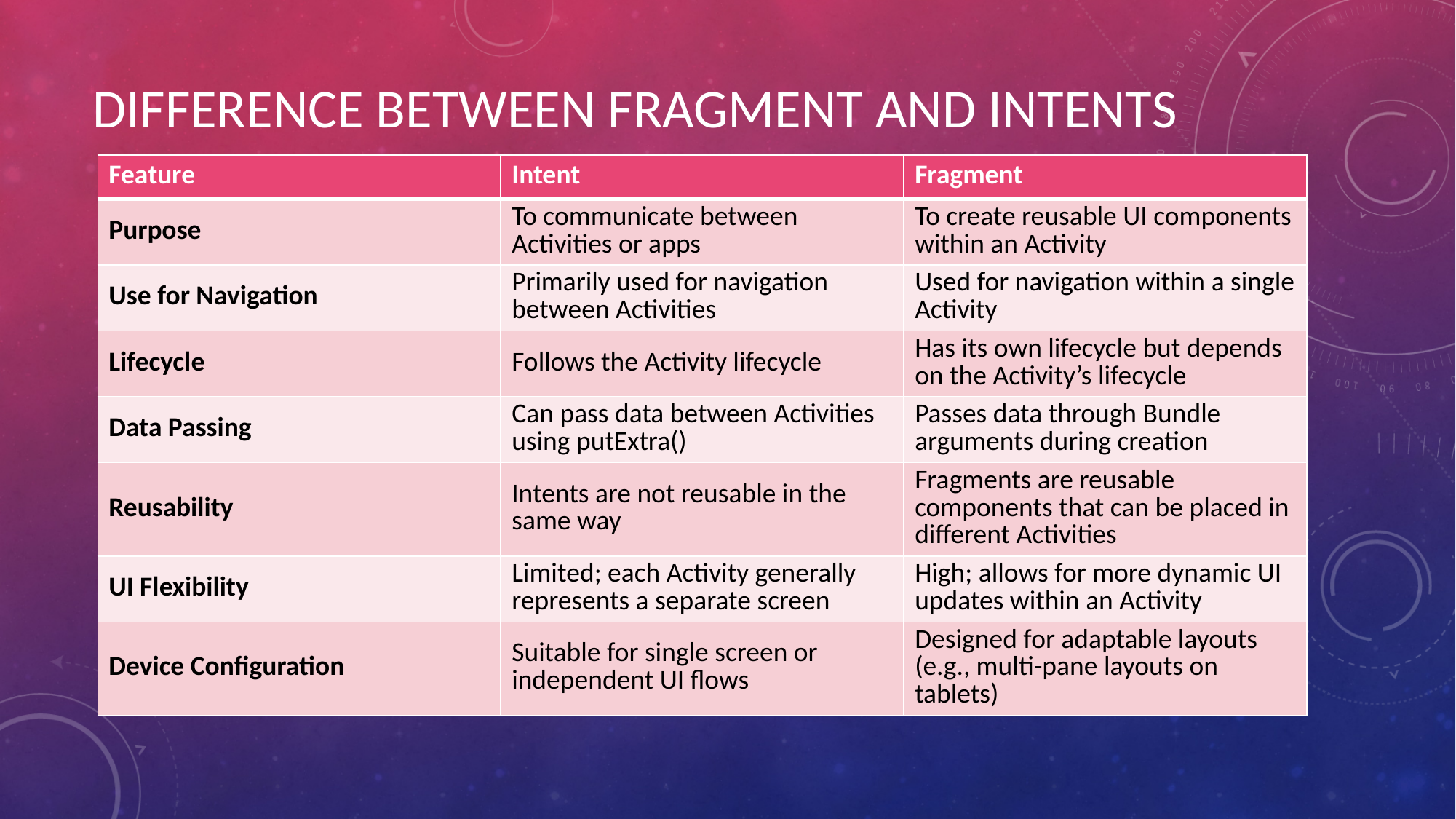

# Difference between Fragment and Intents
| Feature | Intent | Fragment |
| --- | --- | --- |
| Purpose | To communicate between Activities or apps | To create reusable UI components within an Activity |
| Use for Navigation | Primarily used for navigation between Activities | Used for navigation within a single Activity |
| Lifecycle | Follows the Activity lifecycle | Has its own lifecycle but depends on the Activity’s lifecycle |
| Data Passing | Can pass data between Activities using putExtra() | Passes data through Bundle arguments during creation |
| Reusability | Intents are not reusable in the same way | Fragments are reusable components that can be placed in different Activities |
| UI Flexibility | Limited; each Activity generally represents a separate screen | High; allows for more dynamic UI updates within an Activity |
| Device Configuration | Suitable for single screen or independent UI flows | Designed for adaptable layouts (e.g., multi-pane layouts on tablets) |